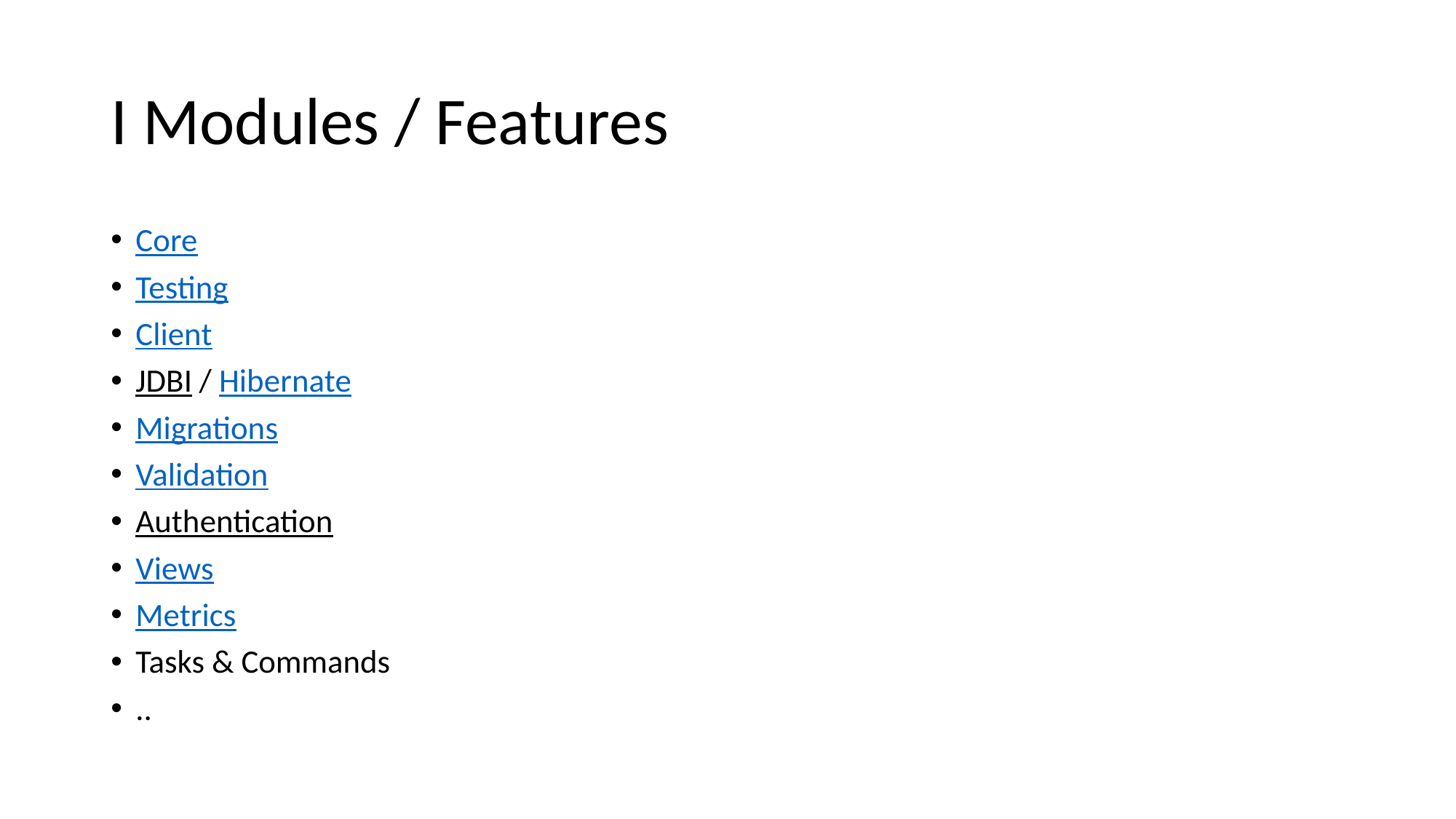

# I Modules / Features
Core
Testing
Client
JDBI / Hibernate
Migrations
Validation
Authentication
Views
Metrics
Tasks & Commands
..